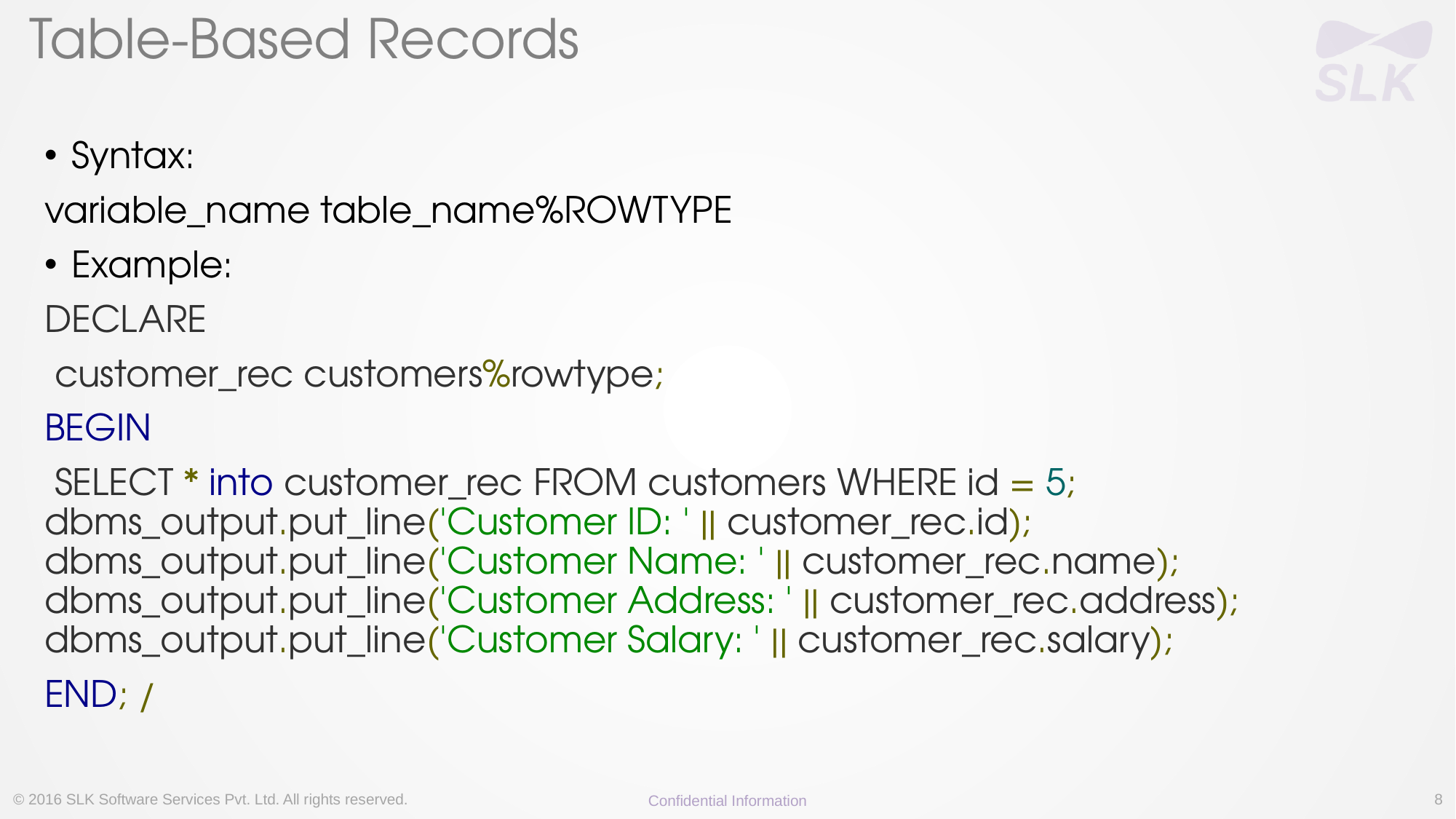

# Table-Based Records
Syntax:
variable_name table_name%ROWTYPE
Example:
DECLARE
 customer_rec customers%rowtype;
BEGIN
 SELECT * into customer_rec FROM customers WHERE id = 5; dbms_output.put_line('Customer ID: ' || customer_rec.id); dbms_output.put_line('Customer Name: ' || customer_rec.name); dbms_output.put_line('Customer Address: ' || customer_rec.address); dbms_output.put_line('Customer Salary: ' || customer_rec.salary);
END; /